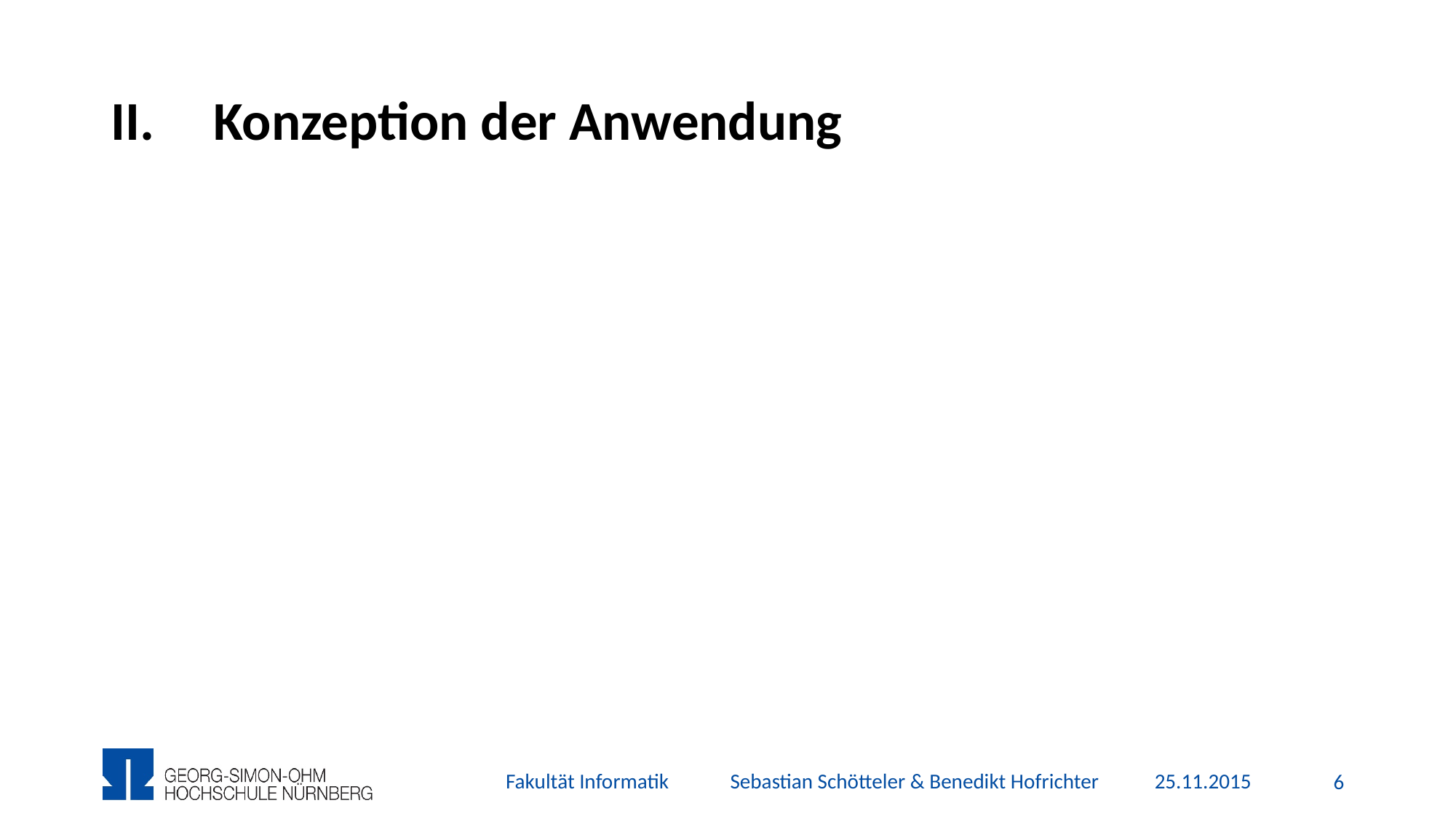

# Konzeption der Anwendung

Fakultät Informatik             Sebastian Schötteler & Benedikt Hofrichter
25.11.2015
6